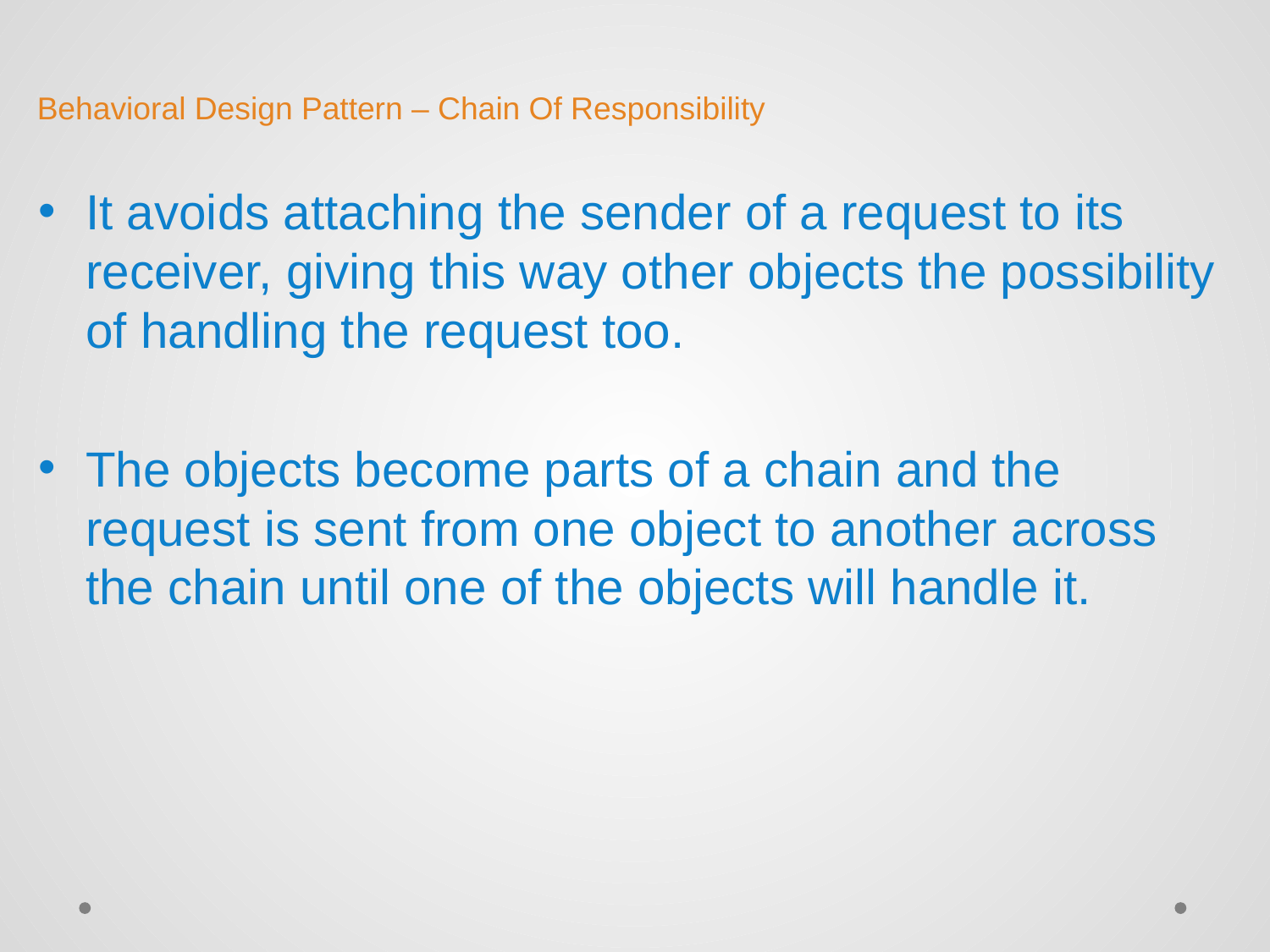

# Behavioral Design Pattern – Chain Of Responsibility
It avoids attaching the sender of a request to its receiver, giving this way other objects the possibility of handling the request too.

The objects become parts of a chain and the request is sent from one object to another across the chain until one of the objects will handle it.